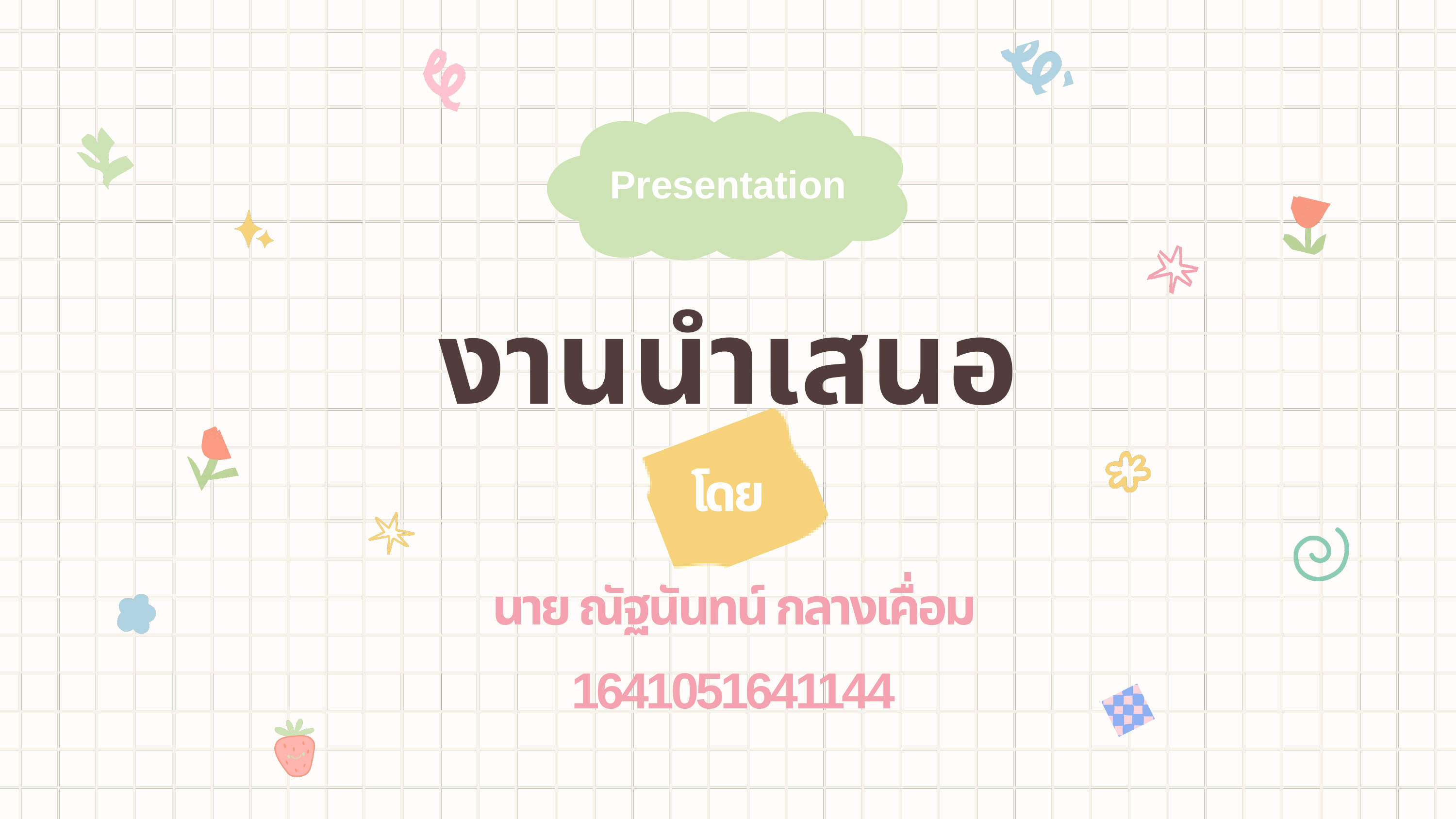

Presentation

งานนำเสนอ

โดย

นาย ณัฐนันทน์ กลางเคื่อม

1641051641144